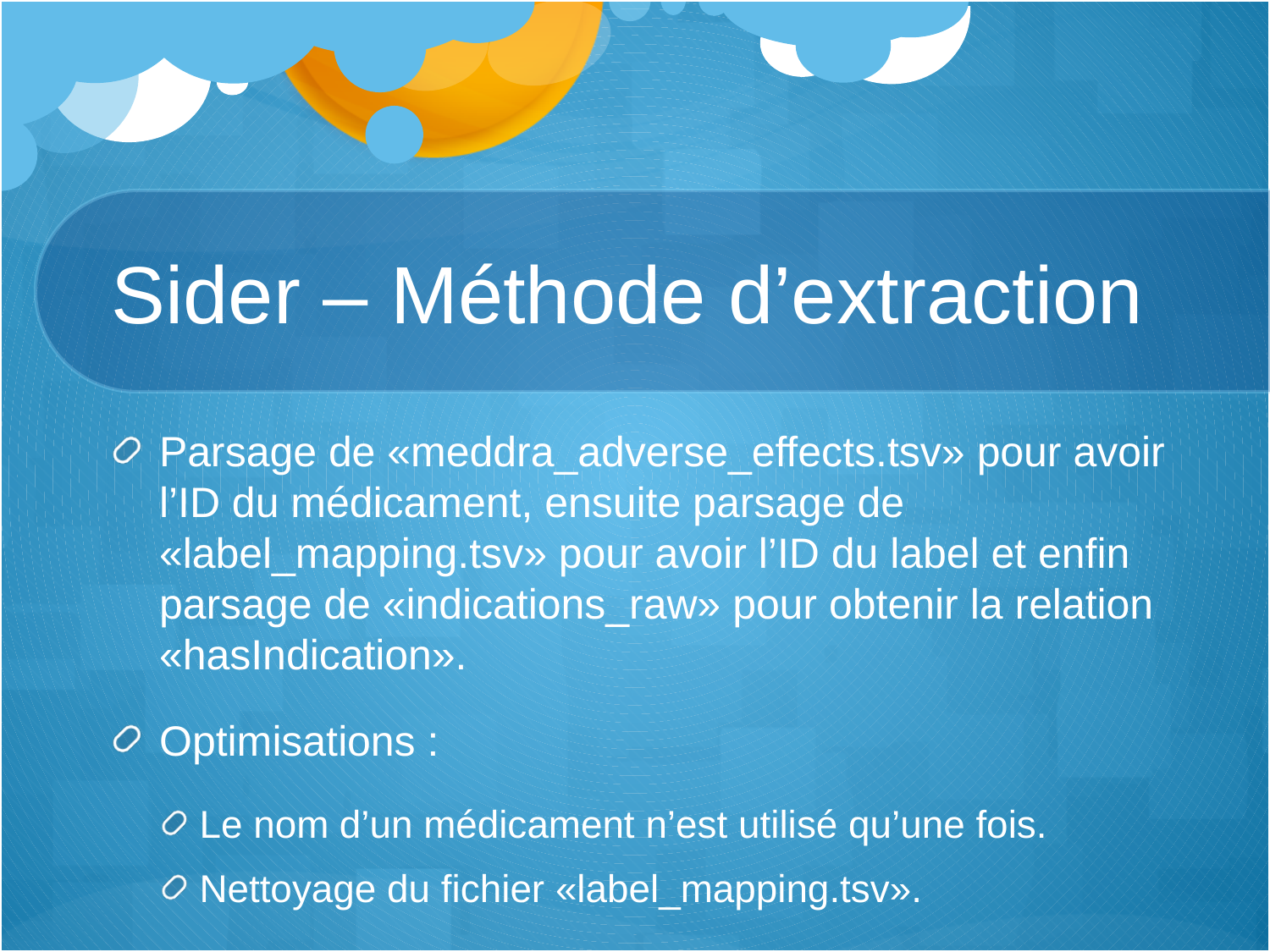

# Sider – Méthode d’extraction
Parsage de «meddra_adverse_effects.tsv» pour avoir l’ID du médicament, ensuite parsage de «label_mapping.tsv» pour avoir l’ID du label et enfin parsage de «indications_raw» pour obtenir la relation «hasIndication».
Optimisations :
Le nom d’un médicament n’est utilisé qu’une fois.
Nettoyage du fichier «label_mapping.tsv».